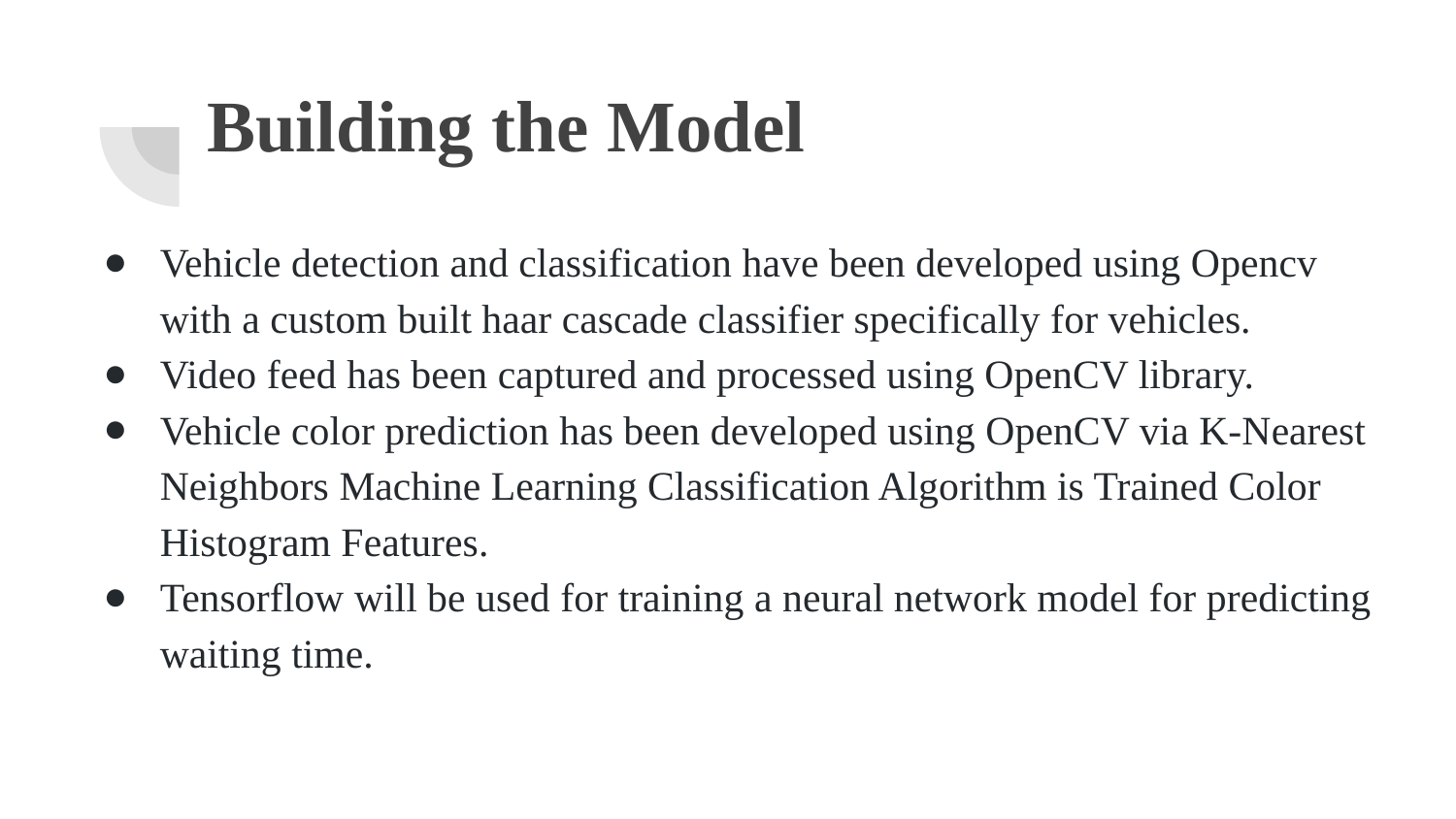

# Building the Model
Vehicle detection and classification have been developed using Opencv with a custom built haar cascade classifier specifically for vehicles.
Video feed has been captured and processed using OpenCV library.
Vehicle color prediction has been developed using OpenCV via K-Nearest Neighbors Machine Learning Classification Algorithm is Trained Color Histogram Features.
Tensorflow will be used for training a neural network model for predicting waiting time.